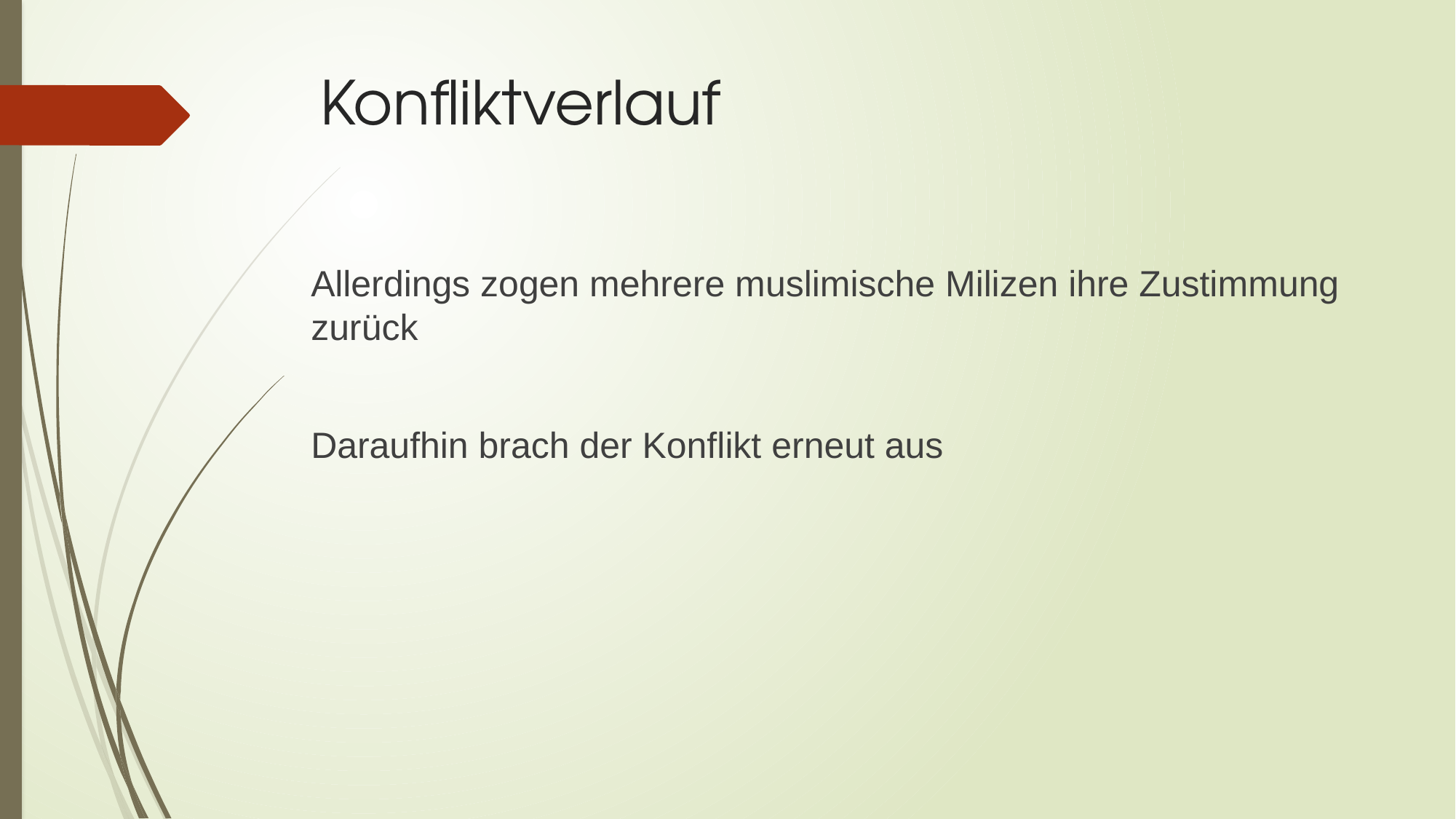

# Konfliktverlauf
Allerdings zogen mehrere muslimische Milizen ihre Zustimmung  zurück

Daraufhin brach der Konflikt erneut aus